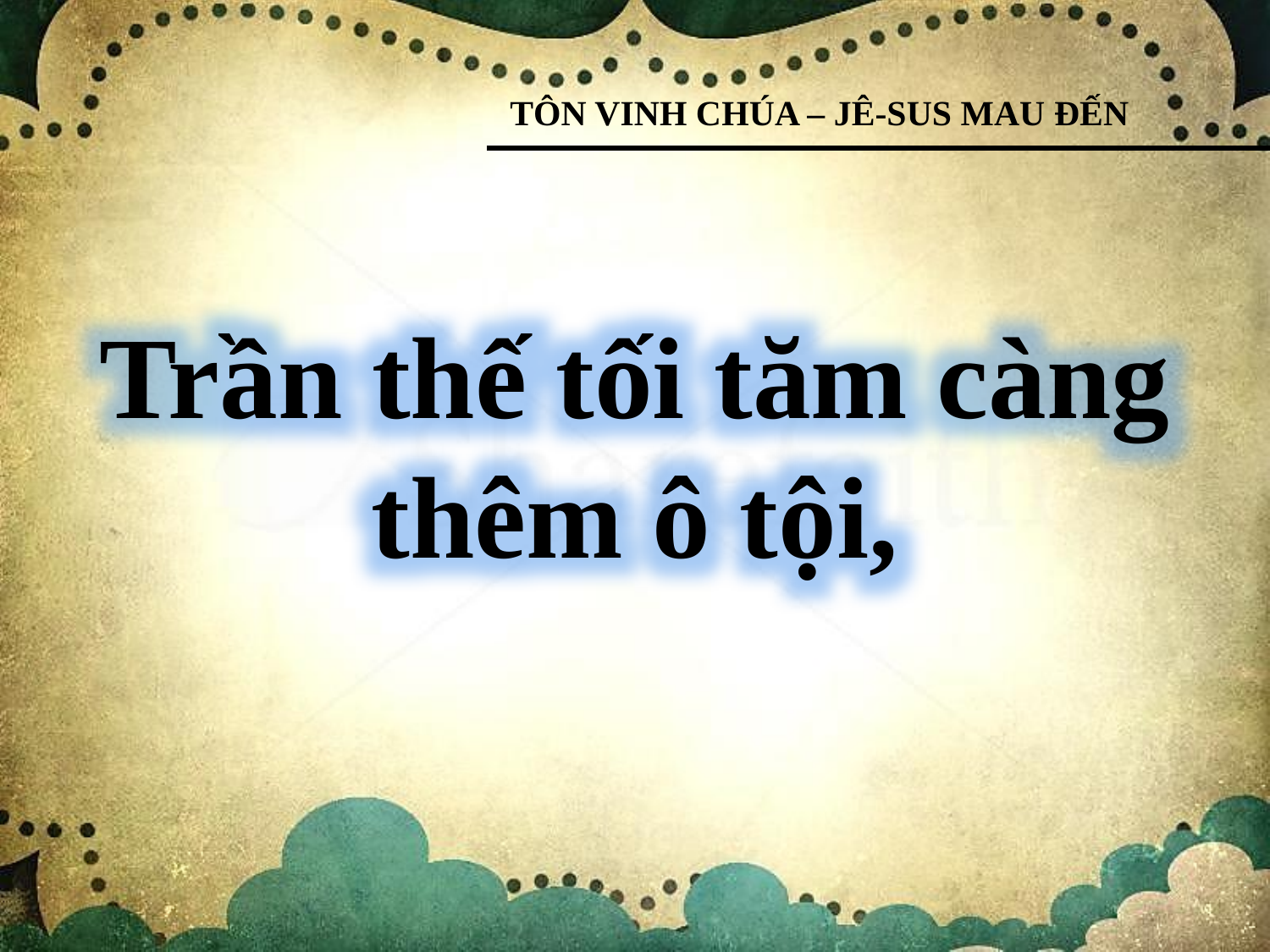

TÔN VINH CHÚA – JÊ-SUS MAU ĐẾN
Trần thế tối tăm càng thêm ô tội,